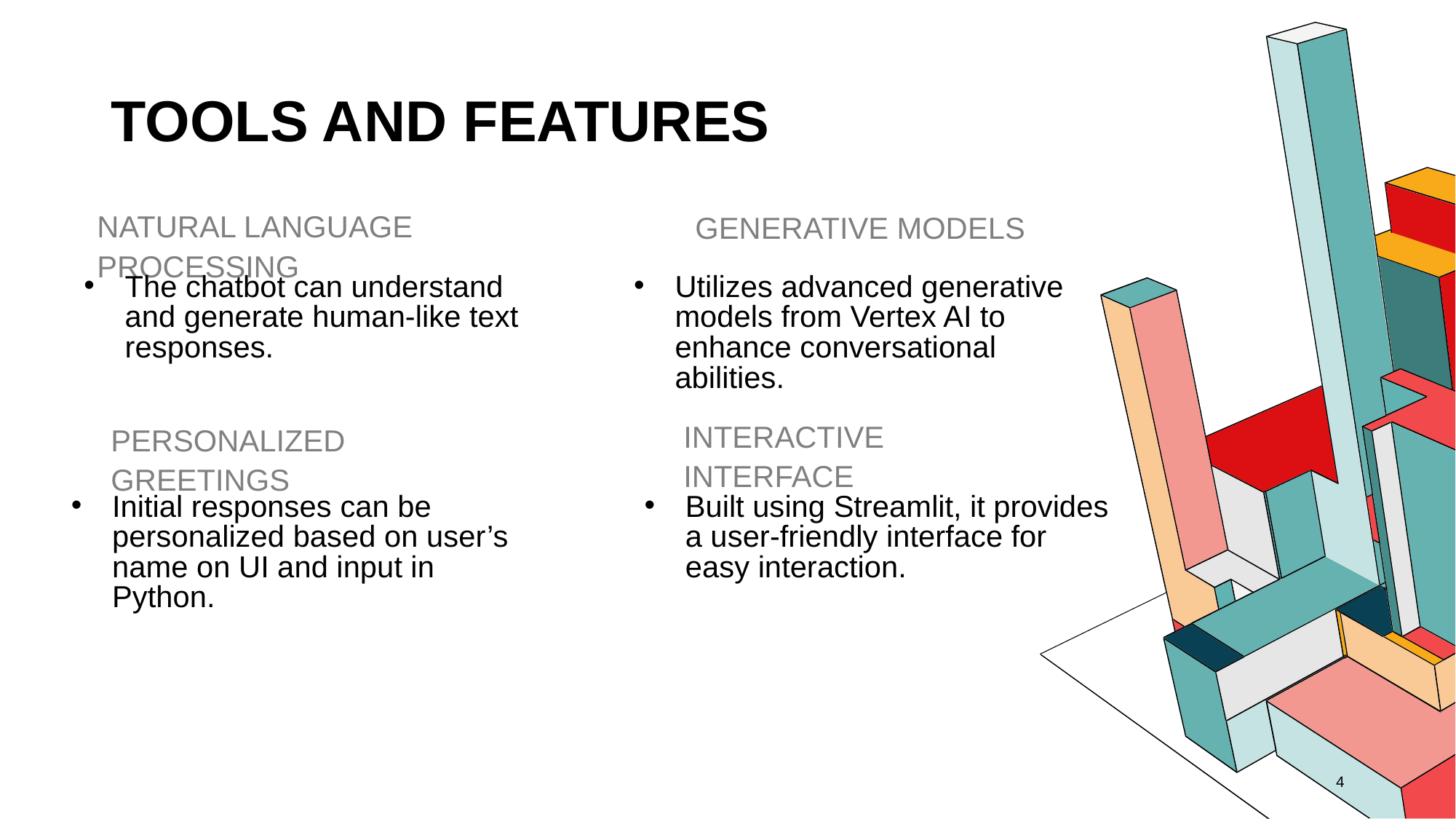

# TOOLS AND features
NATURAL LANGUAGE PROCESSING
GENERATIVE MODELS
The chatbot can understand and generate human-like text responses.
Utilizes advanced generative models from Vertex AI to enhance conversational abilities.
INTERACTIVE INTERFACE
PERSONALIZED GREETINGS
Initial responses can be personalized based on user’s name on UI and input in Python.
Built using Streamlit, it provides a user-friendly interface for easy interaction.
4